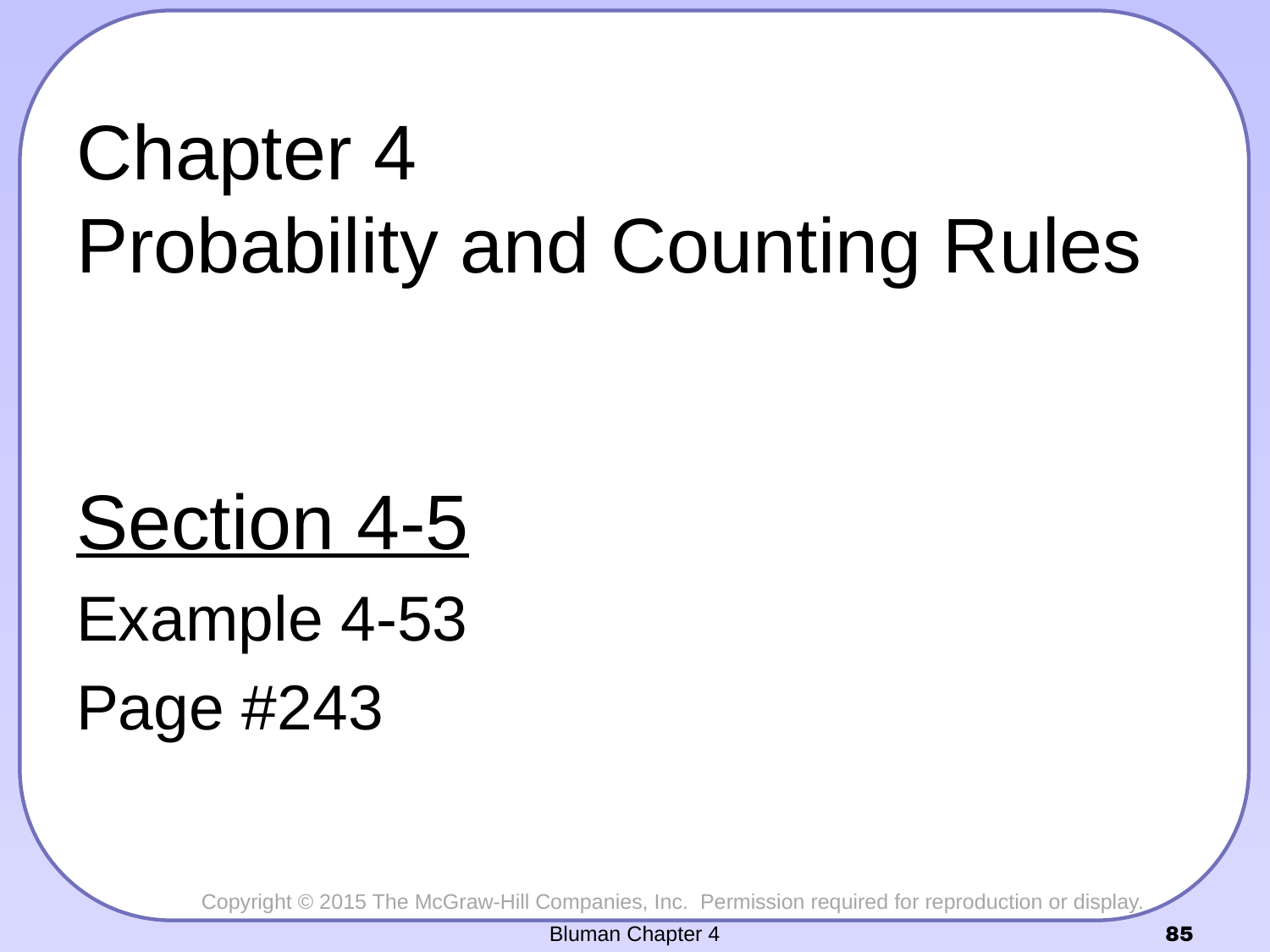

# Chapter 4 Probability and Counting Rules
Section 4-5
Example 4-53
Page #243
Bluman Chapter 4
85